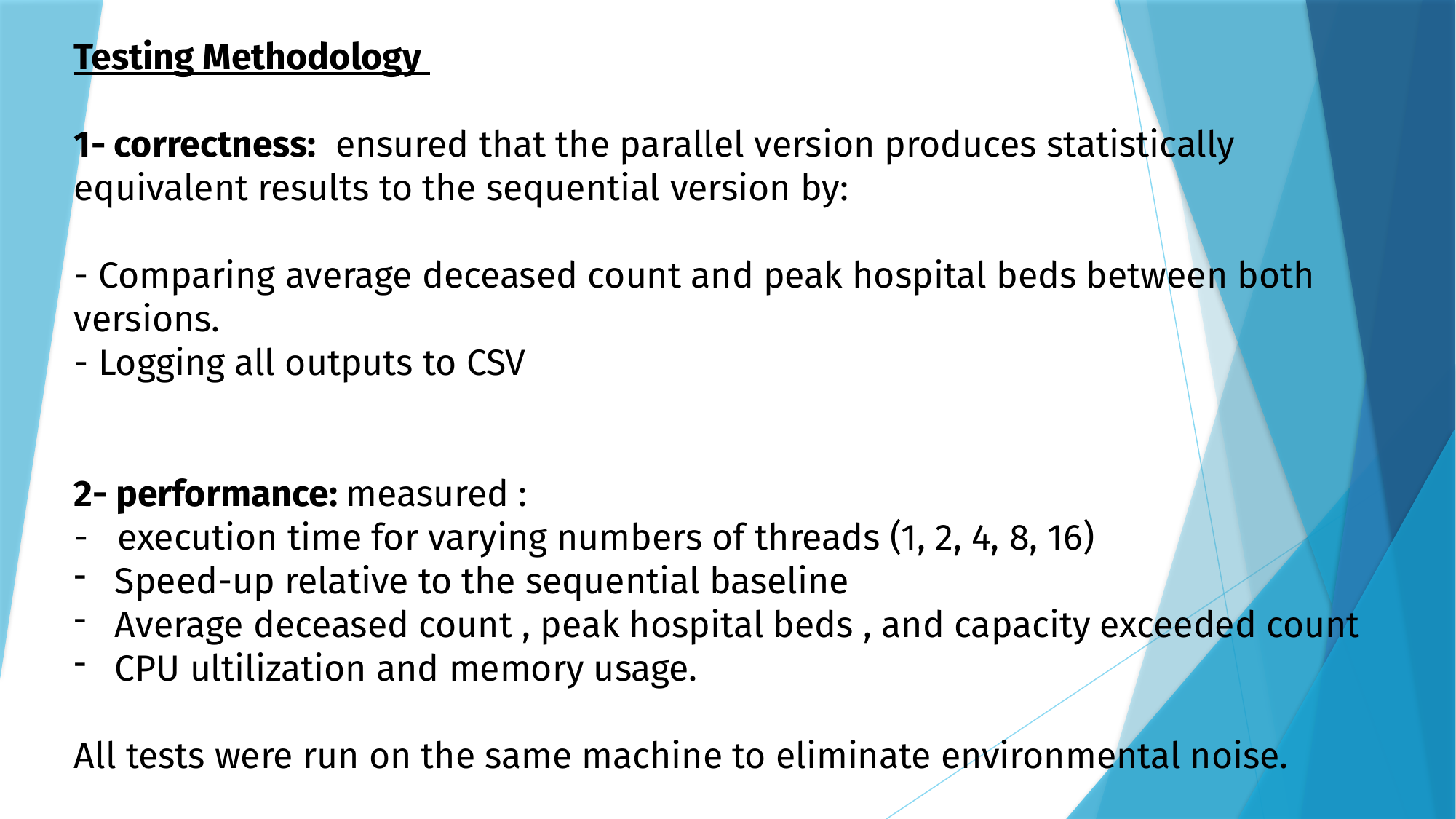

Testing Methodology

1- correctness:  ensured that the parallel version produces statistically equivalent results to the sequential version by:

- Comparing average deceased count and peak hospital beds between both versions.
- Logging all outputs to CSV

2- performance: measured :
-   execution time for varying numbers of threads (1, 2, 4, 8, 16)
Speed-up relative to the sequential baseline
Average deceased count , peak hospital beds , and capacity exceeded count
CPU ultilization and memory usage.

All tests were run on the same machine to eliminate environmental noise.